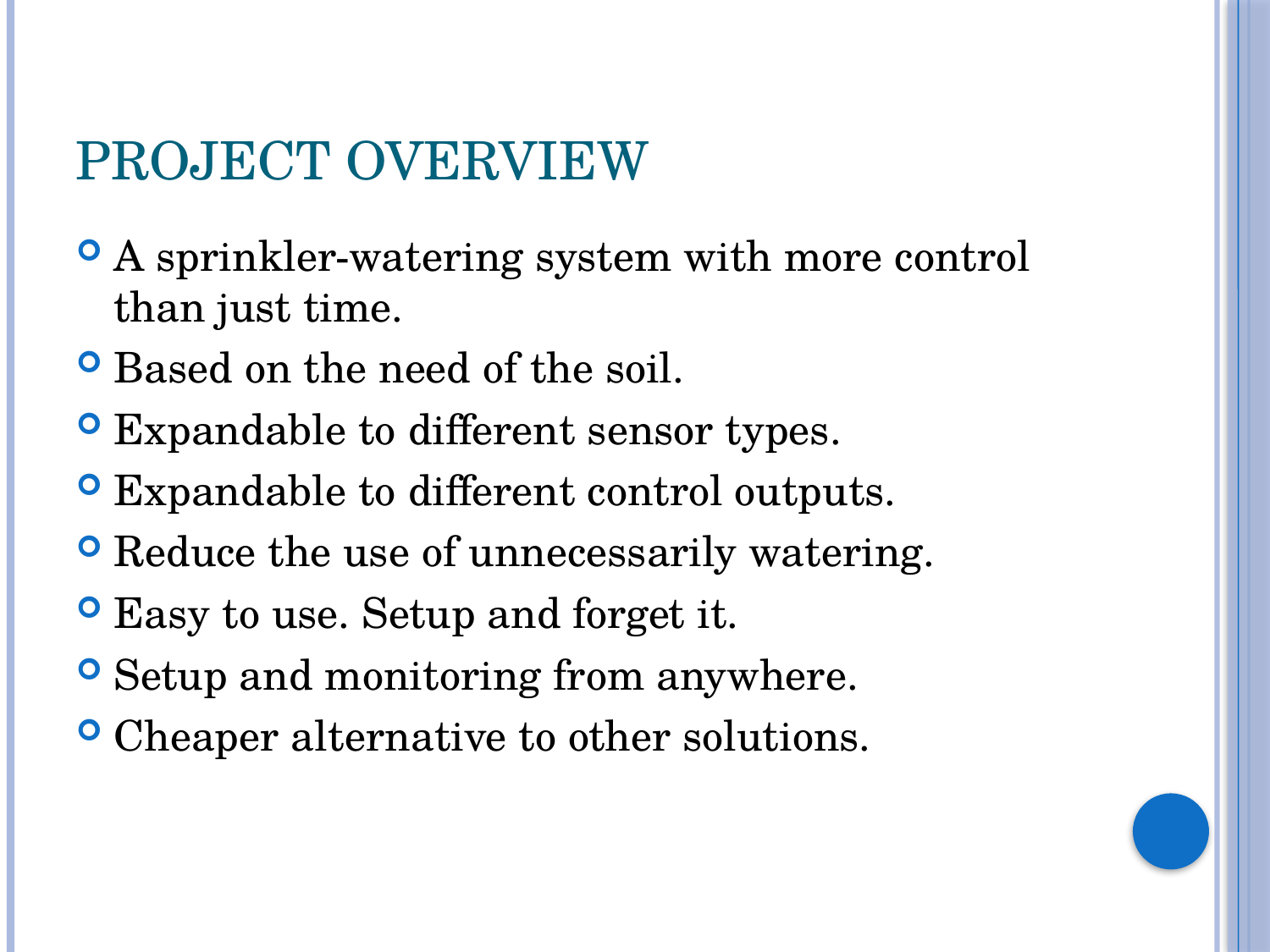

# Project Overview
A sprinkler-watering system with more control than just time.
Based on the need of the soil.
Expandable to different sensor types.
Expandable to different control outputs.
Reduce the use of unnecessarily watering.
Easy to use. Setup and forget it.
Setup and monitoring from anywhere.
Cheaper alternative to other solutions.